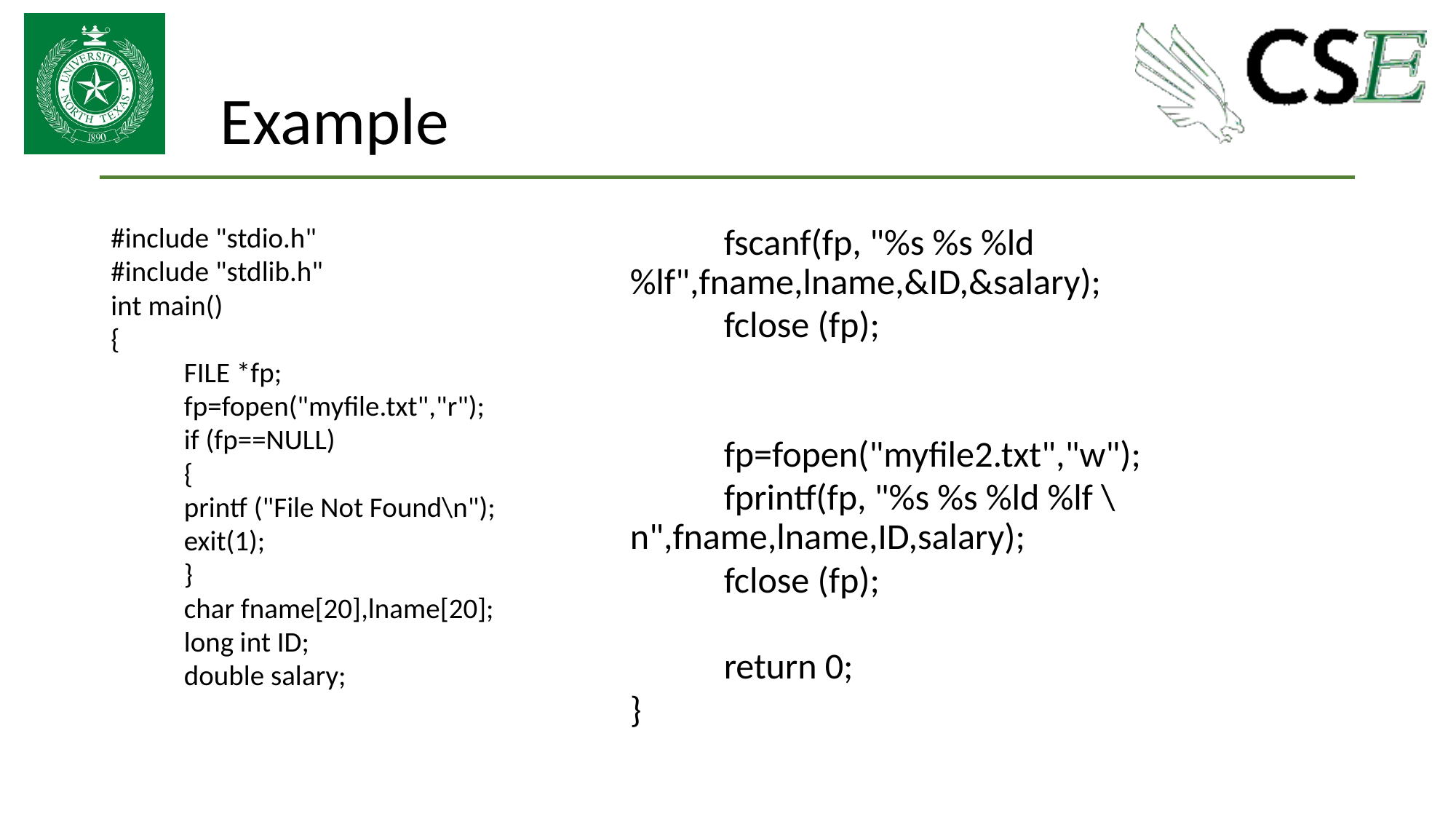

# Example
#include "stdio.h"
#include "stdlib.h"
int main()
{
	FILE *fp;
	fp=fopen("myfile.txt","r");
	if (fp==NULL)
		{
		printf ("File Not Found\n");
		exit(1);
		}
	char fname[20],lname[20];
	long int ID;
	double salary;

	fscanf(fp, "%s %s %ld %lf",fname,lname,&ID,&salary);
	fclose (fp);

	fp=fopen("myfile2.txt","w");
	fprintf(fp, "%s %s %ld %lf \n",fname,lname,ID,salary);
	fclose (fp);

	return 0;
}